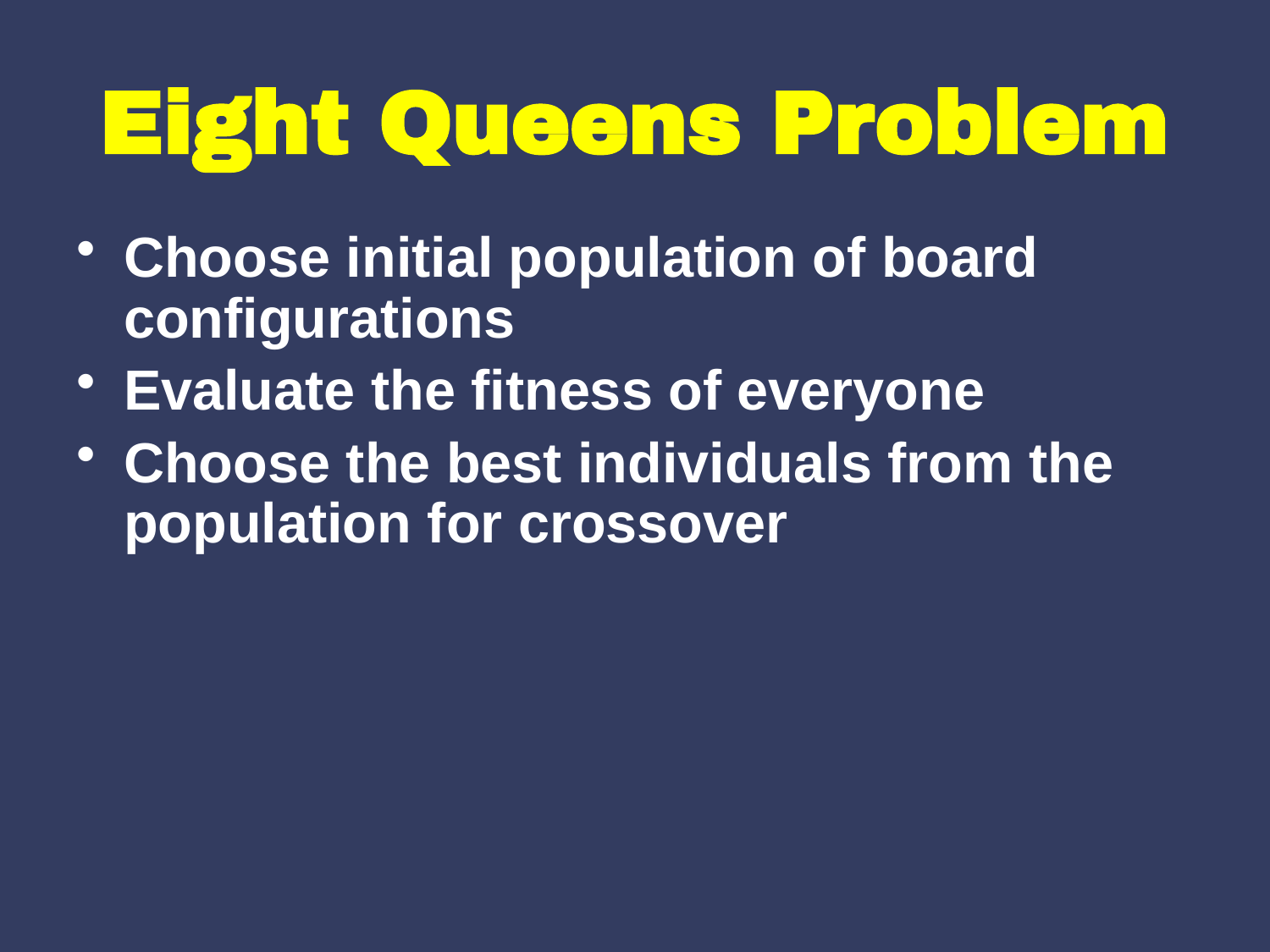

# Eight Queens Problem
Choose initial population of board configurations
Evaluate the fitness of everyone
Choose the best individuals from the population for crossover